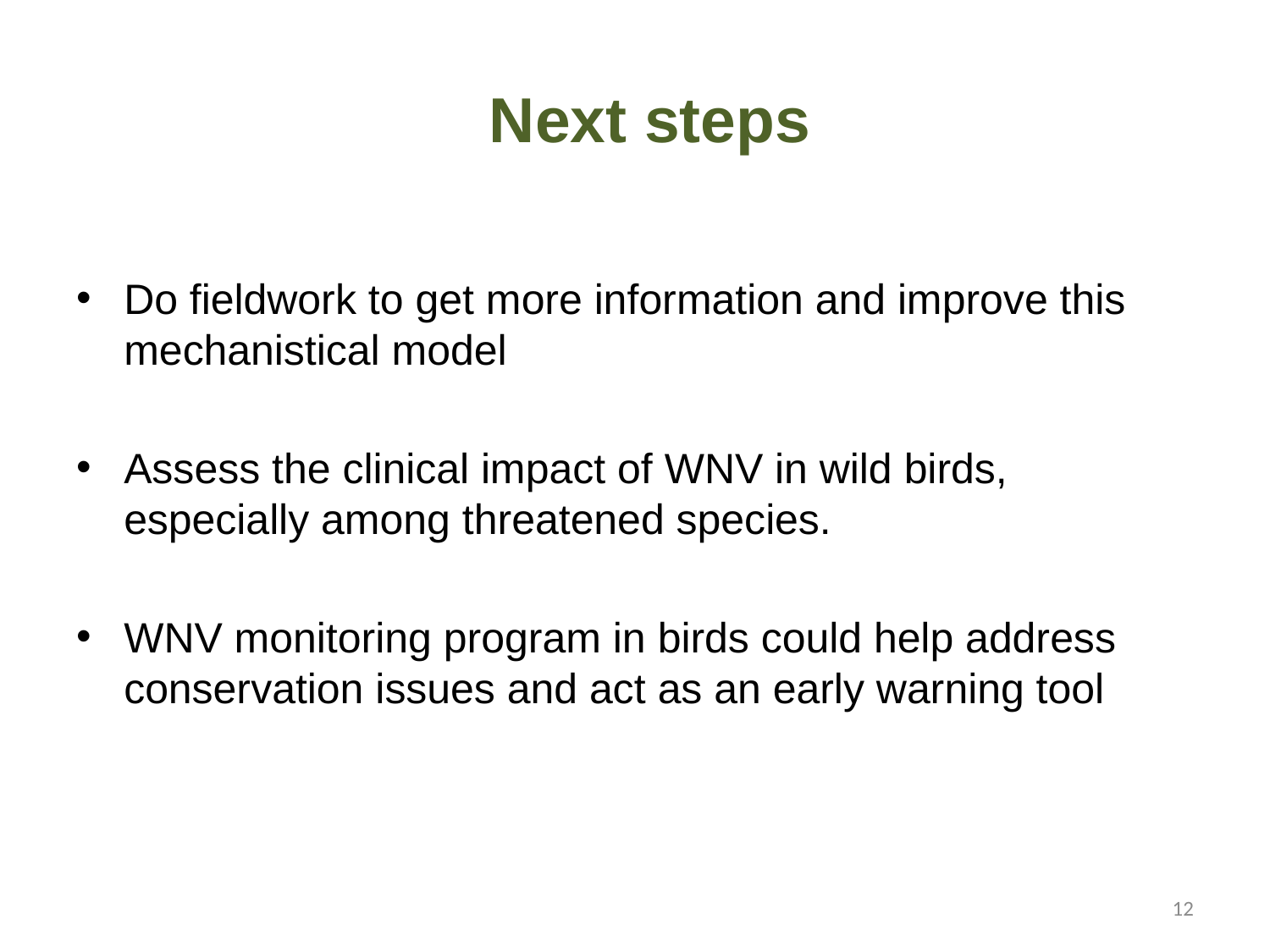

# Next steps

Do fieldwork to get more information and improve this mechanistical model

Assess the clinical impact of WNV in wild birds, especially among threatened species.

WNV monitoring program in birds could help address conservation issues and act as an early warning tool

12